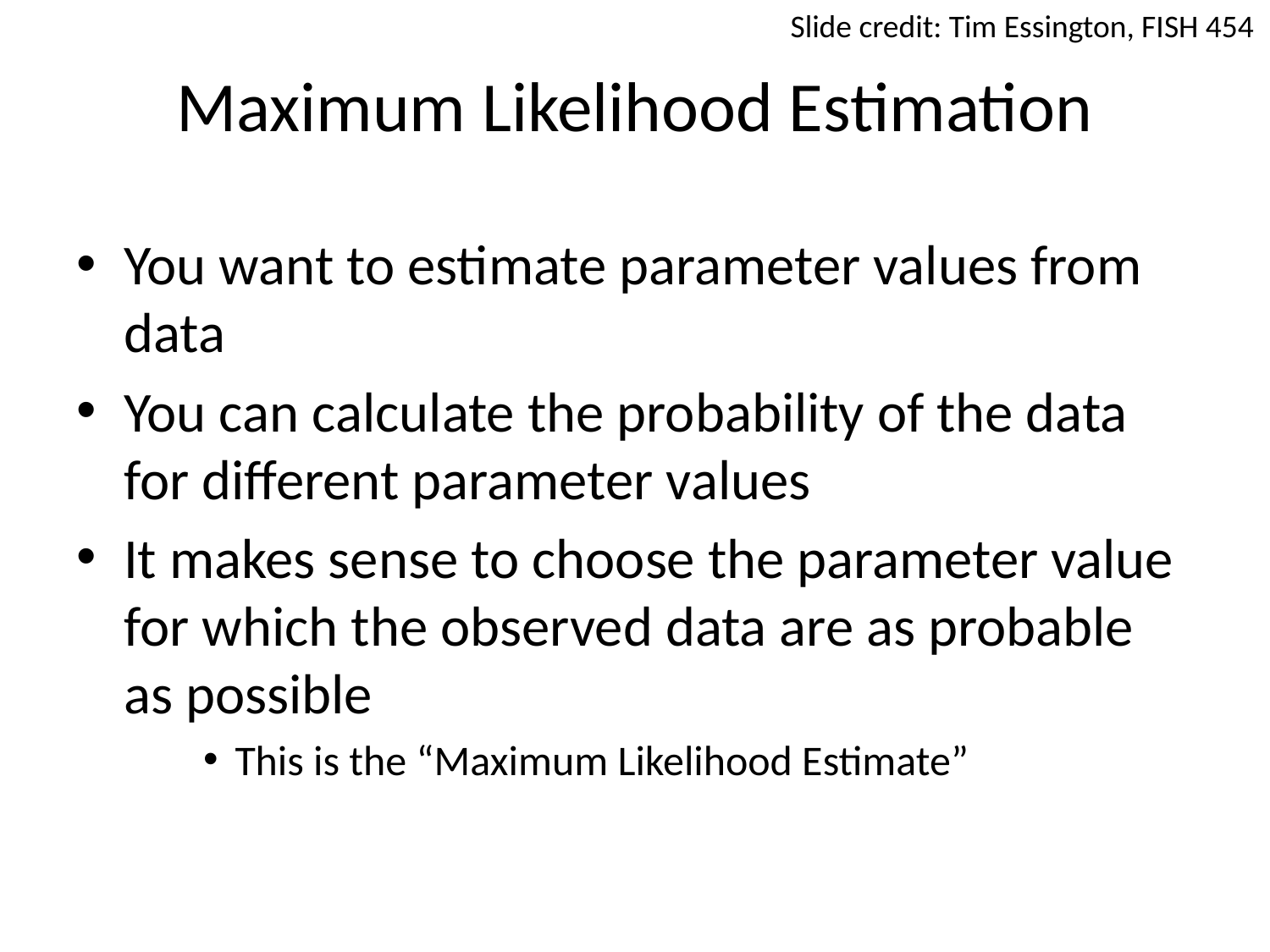

Slide credit: Tim Essington, FISH 454
# Maximum Likelihood Estimation
You want to estimate parameter values from data
You can calculate the probability of the data for different parameter values
It makes sense to choose the parameter value for which the observed data are as probable as possible
This is the “Maximum Likelihood Estimate”